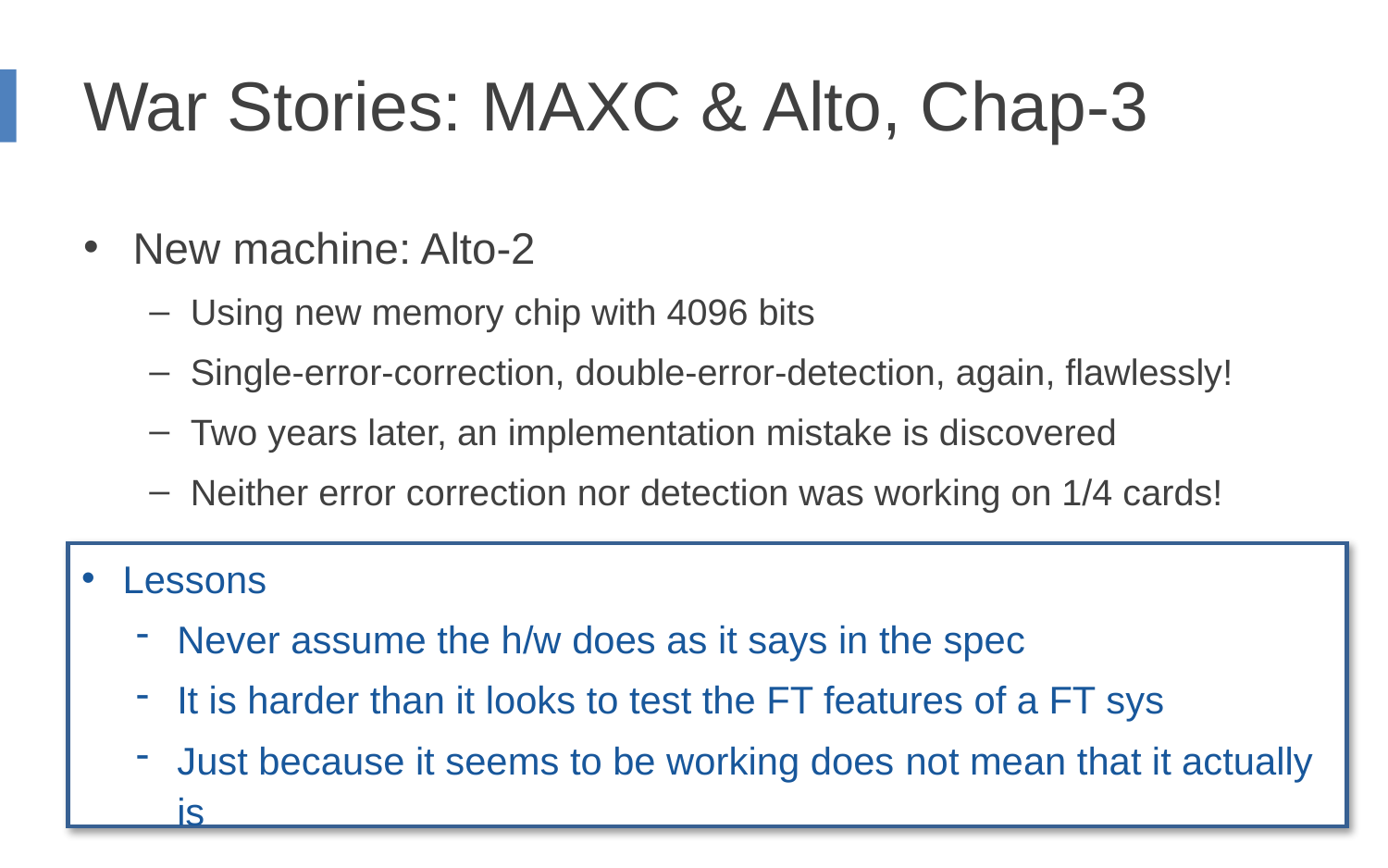

# War Stories: MAXC & Alto, Chap-3
New machine: Alto-2
Using new memory chip with 4096 bits
Single-error-correction, double-error-detection, again, flawlessly!
Two years later, an implementation mistake is discovered
Neither error correction nor detection was working on 1/4 cards!

Lessons
Never assume the h/w does as it says in the spec
It is harder than it looks to test the FT features of a FT sys
Just because it seems to be working does not mean that it actually is